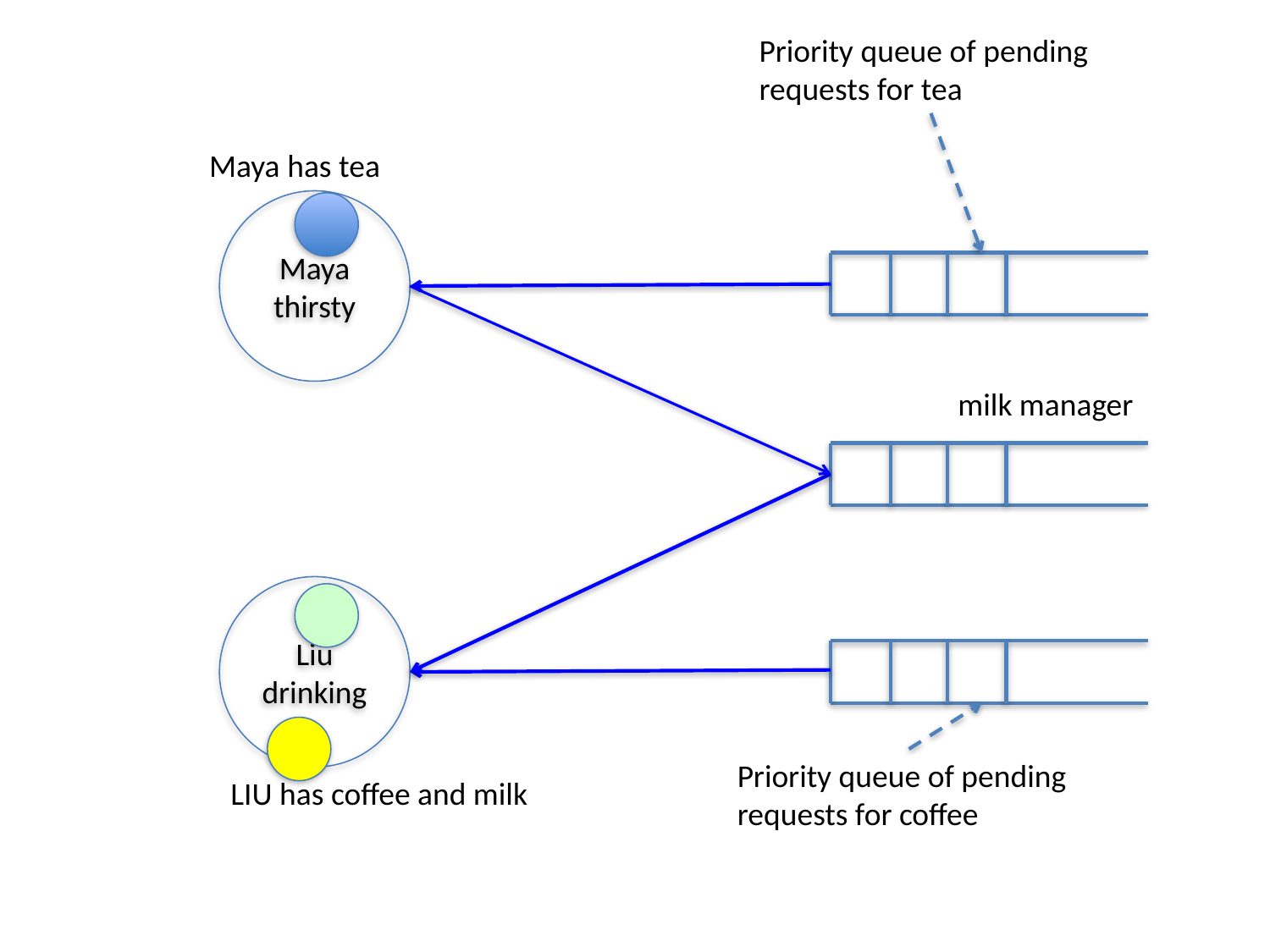

Priority queue of pending requests for tea
Maya has tea
Maya
thirsty

milk manager
Liu
drinking

Priority queue of pending requests for coffee
LIU has coffee and milk